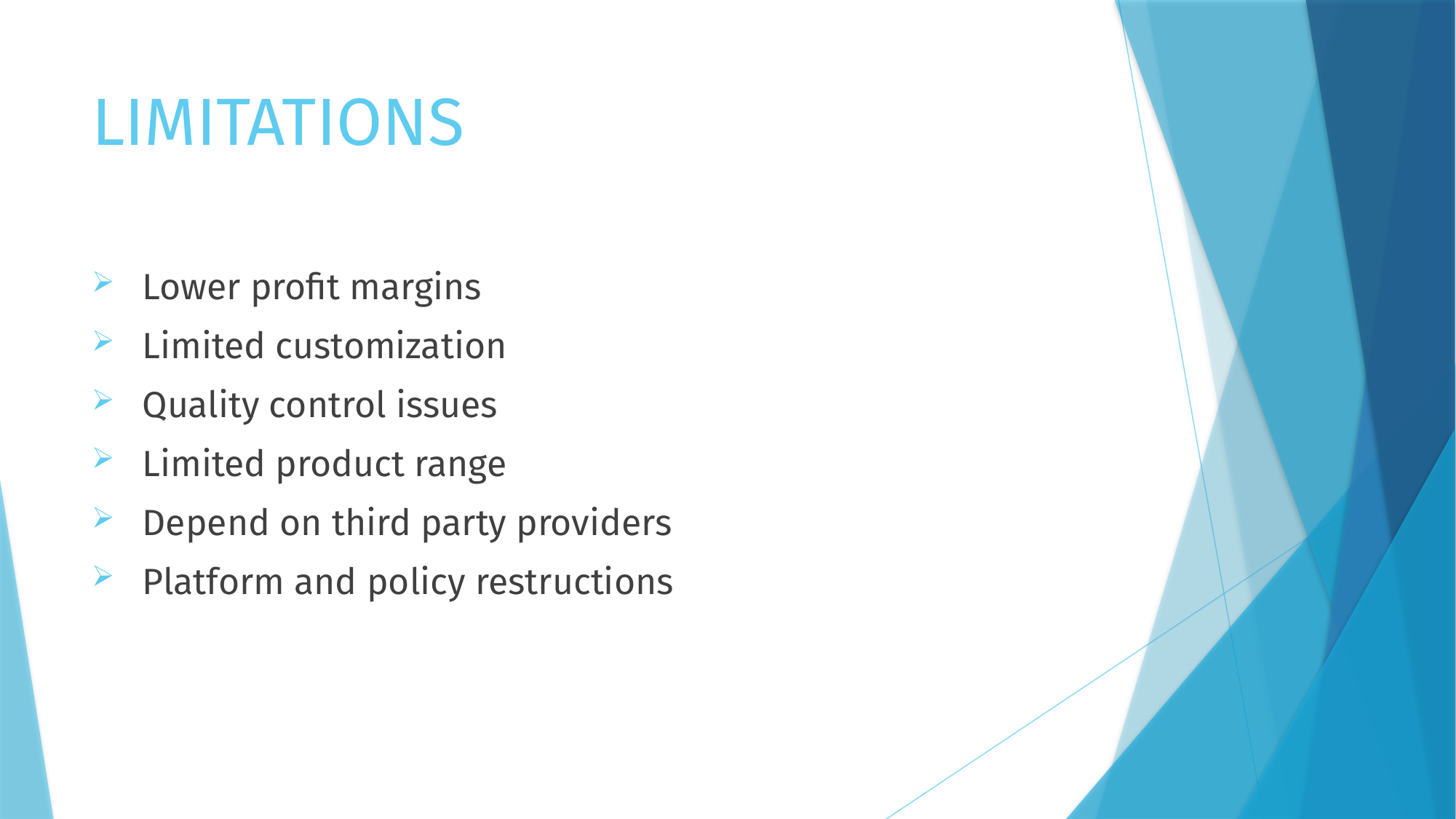

# LIMITATIONS
 Lower profit margins
 Limited customization
 Quality control issues
 Limited product range
 Depend on third party providers
 Platform and policy restructions